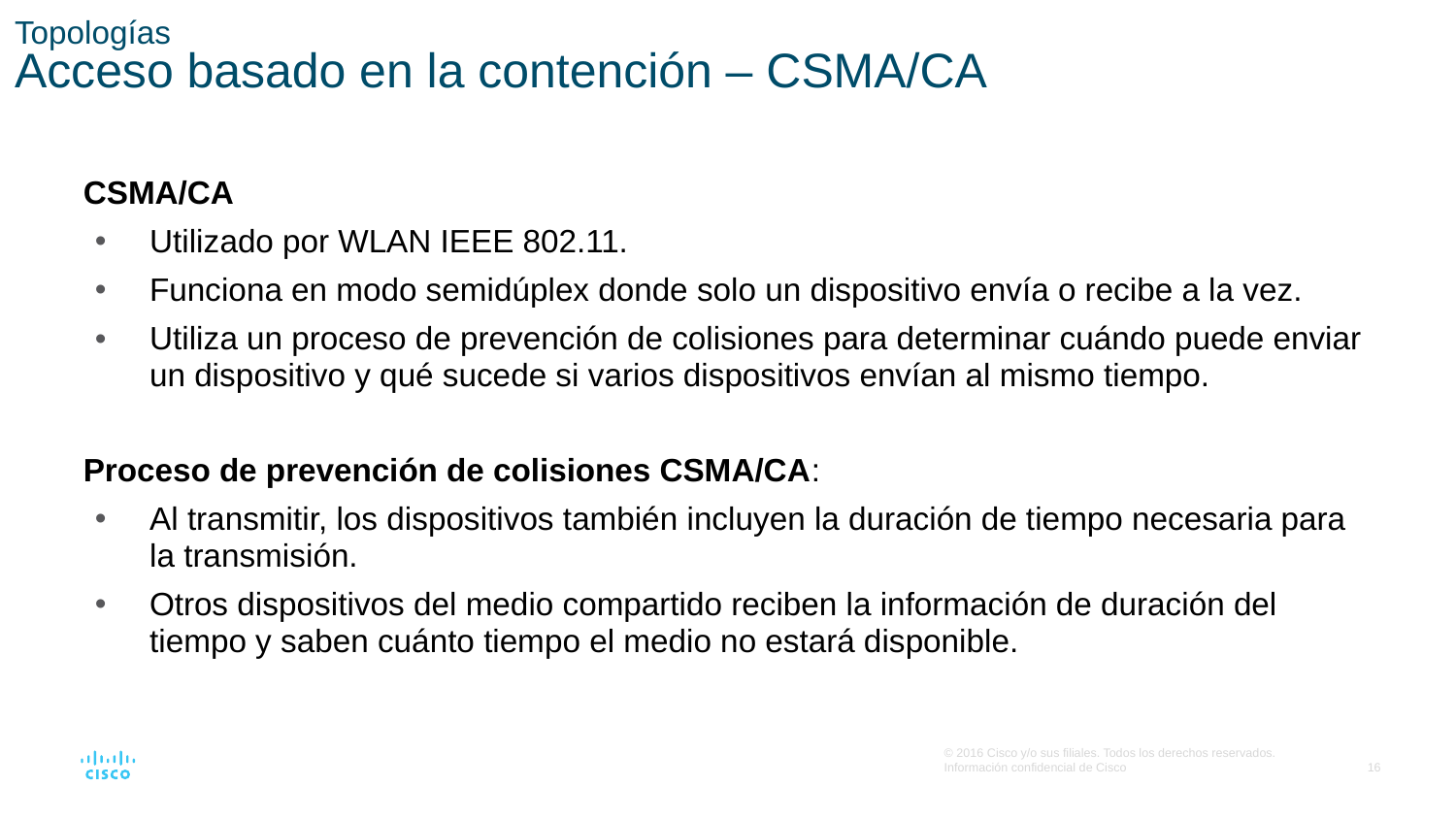

Topologías
Acceso basado en la contención – CSMA/CA
CSMA/CA
Utilizado por WLAN IEEE 802.11.
Funciona en modo semidúplex donde solo un dispositivo envía o recibe a la vez.
Utiliza un proceso de prevención de colisiones para determinar cuándo puede enviar un dispositivo y qué sucede si varios dispositivos envían al mismo tiempo.

Proceso de prevención de colisiones CSMA/CA:
Al transmitir, los dispositivos también incluyen la duración de tiempo necesaria para la transmisión.
Otros dispositivos del medio compartido reciben la información de duración del tiempo y saben cuánto tiempo el medio no estará disponible.